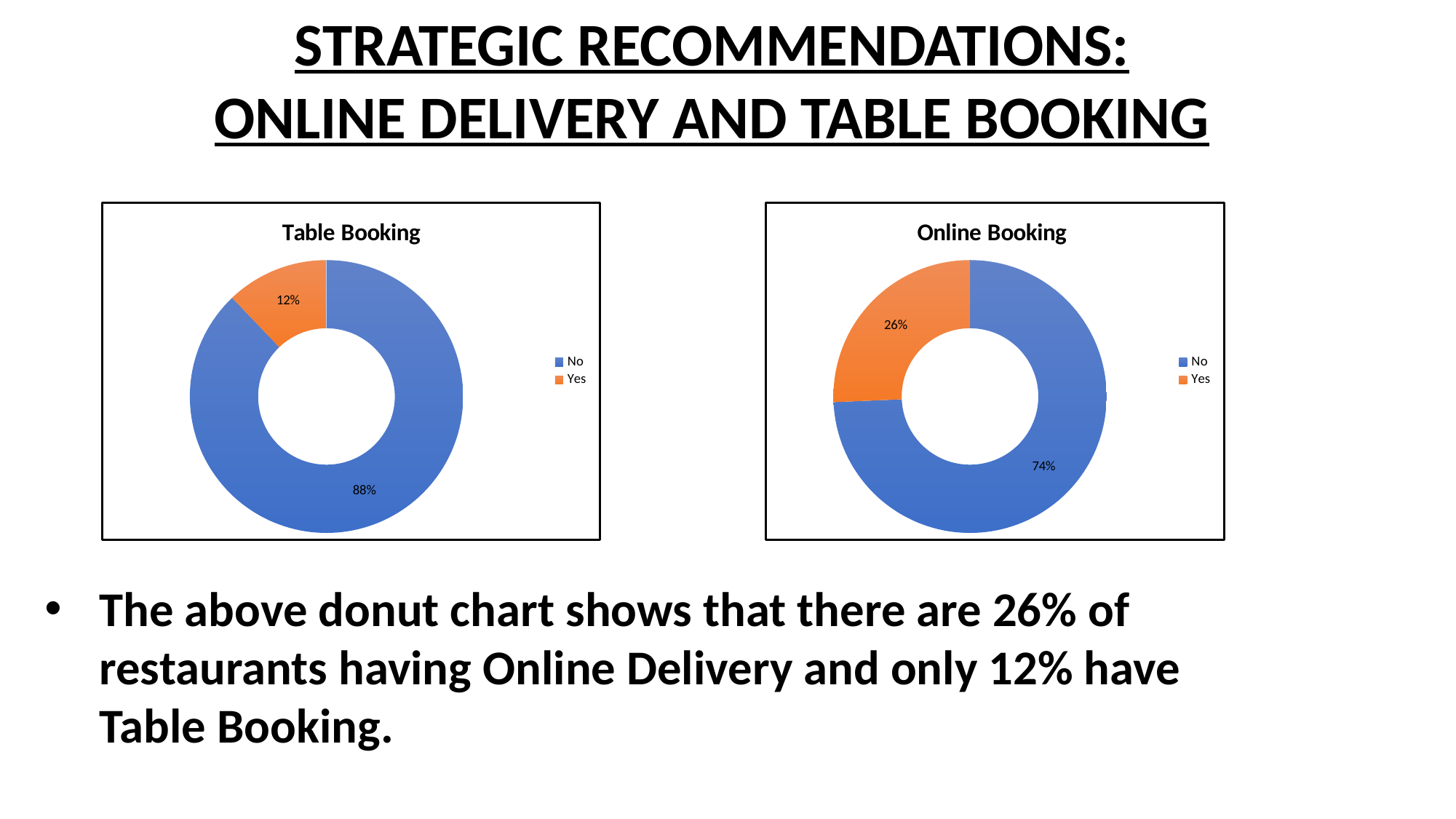

STRATEGIC RECOMMENDATIONS:
ONLINE DELIVERY AND TABLE BOOKING

### Chart: Online Booking

| Category | Total |
|---|---|
| No | 0.7433776567898649 |
| Yes | 0.25662234321013505 |

### Chart: Table Booking

| Category | Total |
|---|---|
| No | 0.8787561511883573 |
| Yes | 0.12124384881164275 |
The above donut chart shows that there are 26% of restaurants having Online Delivery and only 12% have Table Booking.